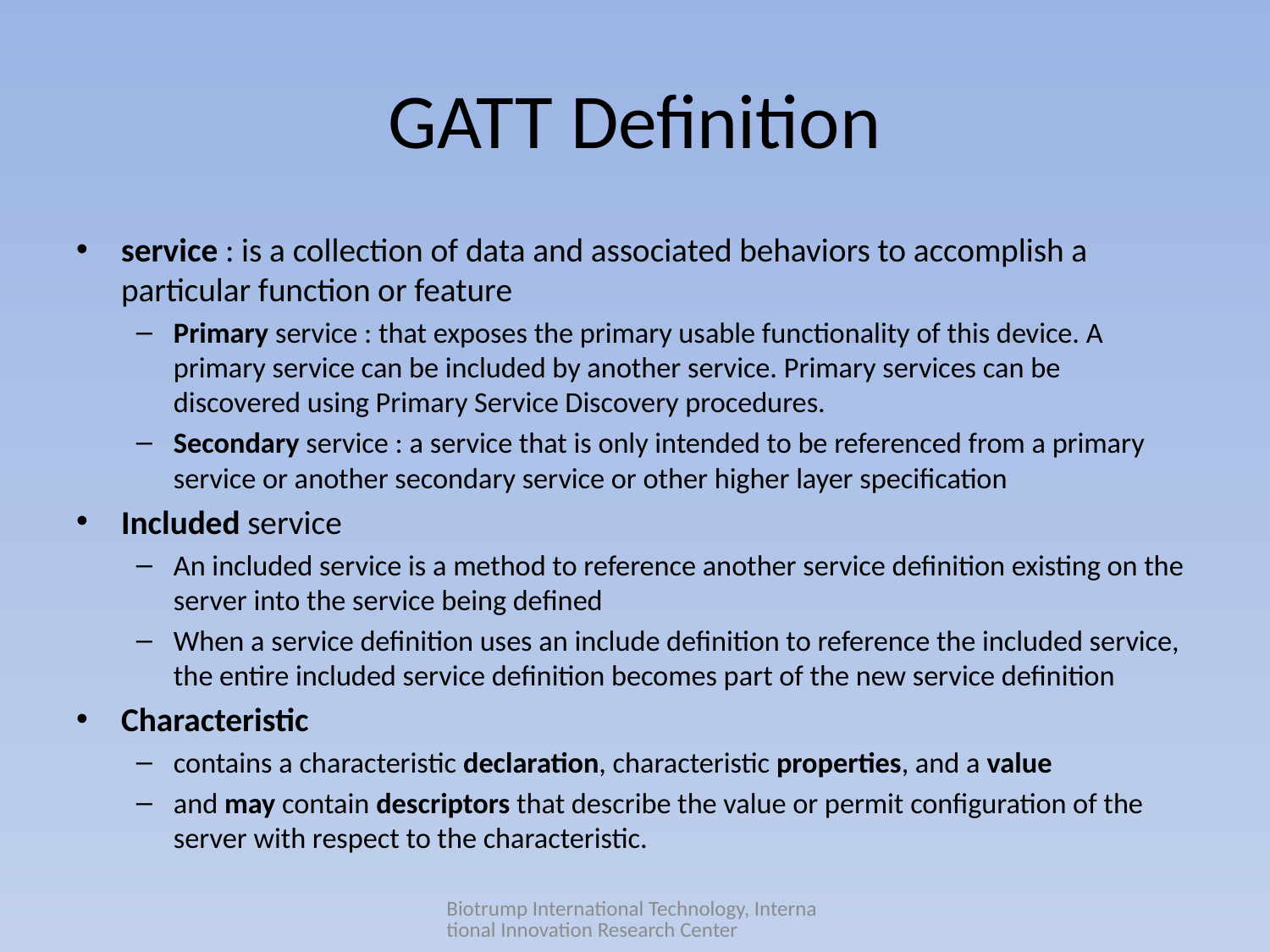

# GATT Definition
service : is a collection of data and associated behaviors to accomplish a particular function or feature
Primary service : that exposes the primary usable functionality of this device. A primary service can be included by another service. Primary services can be discovered using Primary Service Discovery procedures.
Secondary service : a service that is only intended to be referenced from a primary service or another secondary service or other higher layer specification
Included service
An included service is a method to reference another service definition existing on the server into the service being defined
When a service definition uses an include definition to reference the included service, the entire included service definition becomes part of the new service definition
Characteristic
contains a characteristic declaration, characteristic properties, and a value
and may contain descriptors that describe the value or permit configuration of the server with respect to the characteristic.
Biotrump International Technology, International Innovation Research Center